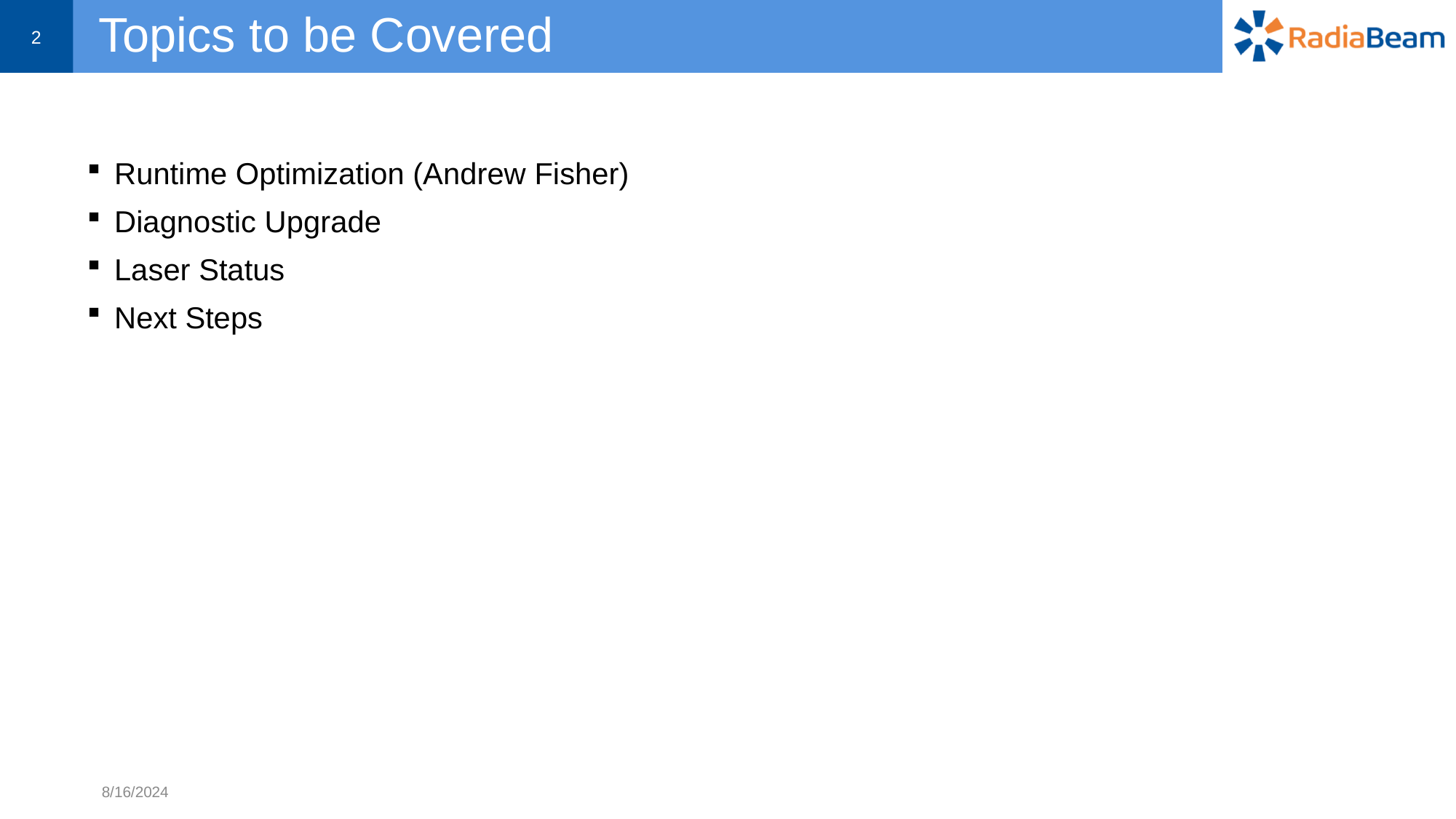

2
# Topics to be Covered
Runtime Optimization (Andrew Fisher)
Diagnostic Upgrade
Laser Status
Next Steps

8/16/2024